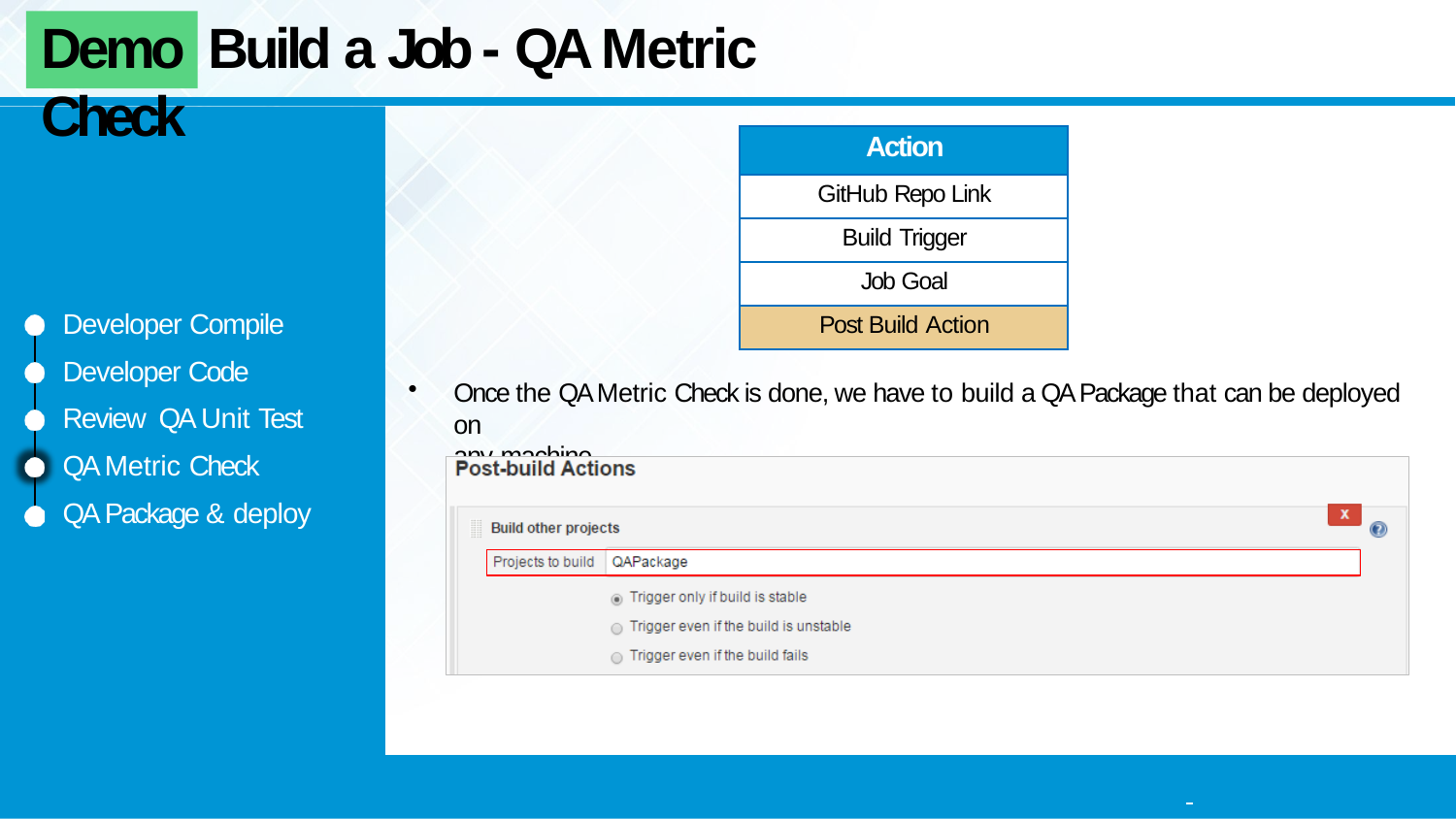

# Demo	Build a Job - QA Metric Check

| Action |
| --- |
| GitHub Repo Link |
| Build Trigger |
| Job Goal |
| Post Build Action |

Developer Compile  Developer Code Review  QA Unit Test
QA Metric Check
QA Package & deploy

Once the QA Metric Check is done, we have to build a QA Package that can be deployed on
any machine